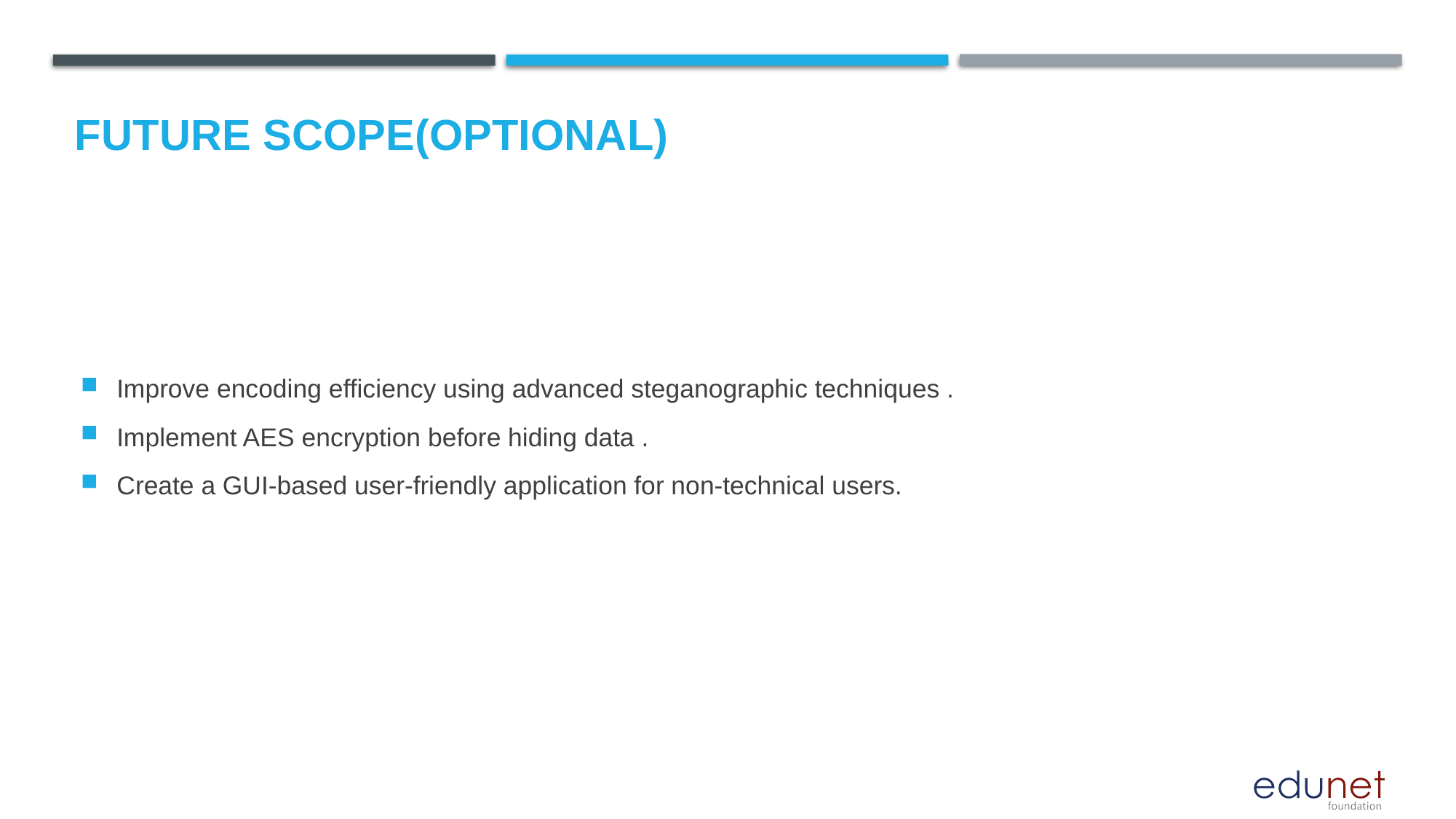

Future scope(optional)
Improve encoding efficiency using advanced steganographic techniques .
Implement AES encryption before hiding data .
Create a GUI-based user-friendly application for non-technical users.